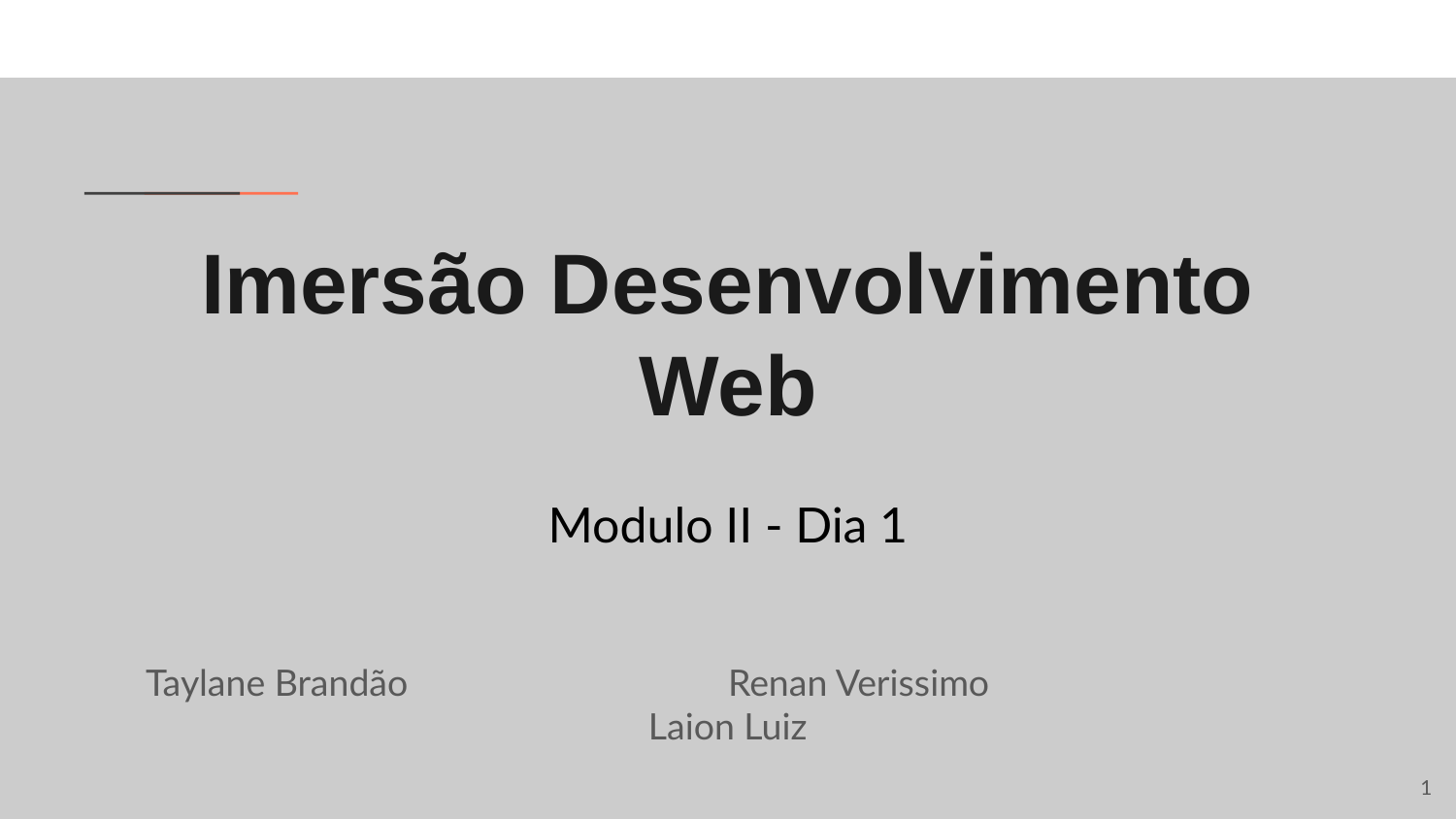

# Imersão Desenvolvimento Web
Modulo II - Dia 1
Taylane Brandão 			Renan Verissimo 			Laion Luiz
1